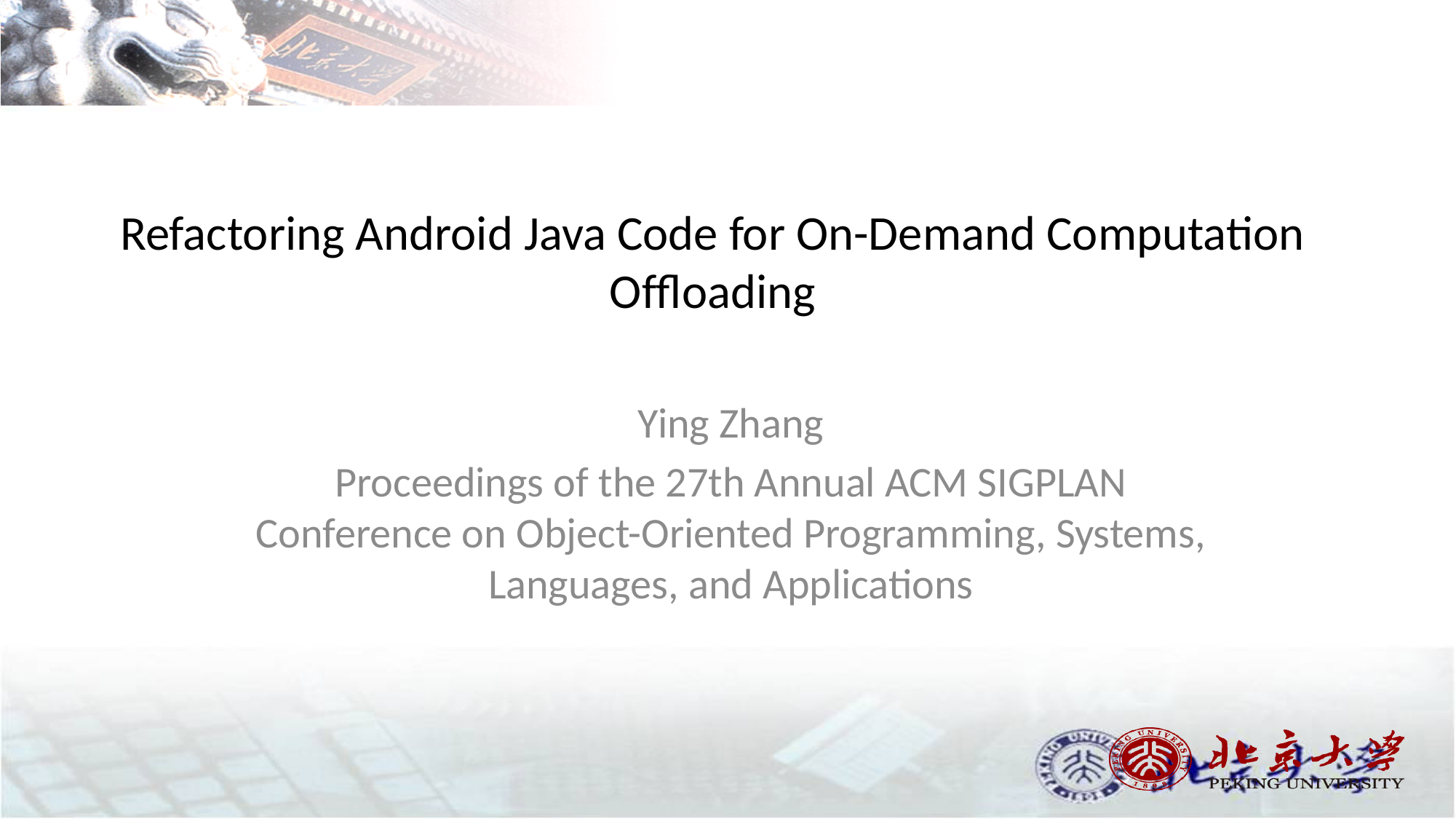

# Refactoring Android Java Code for On-Demand Computation Ofﬂoading
Ying Zhang
Proceedings of the 27th Annual ACM SIGPLAN Conference on Object-Oriented Programming, Systems, Languages, and Applications